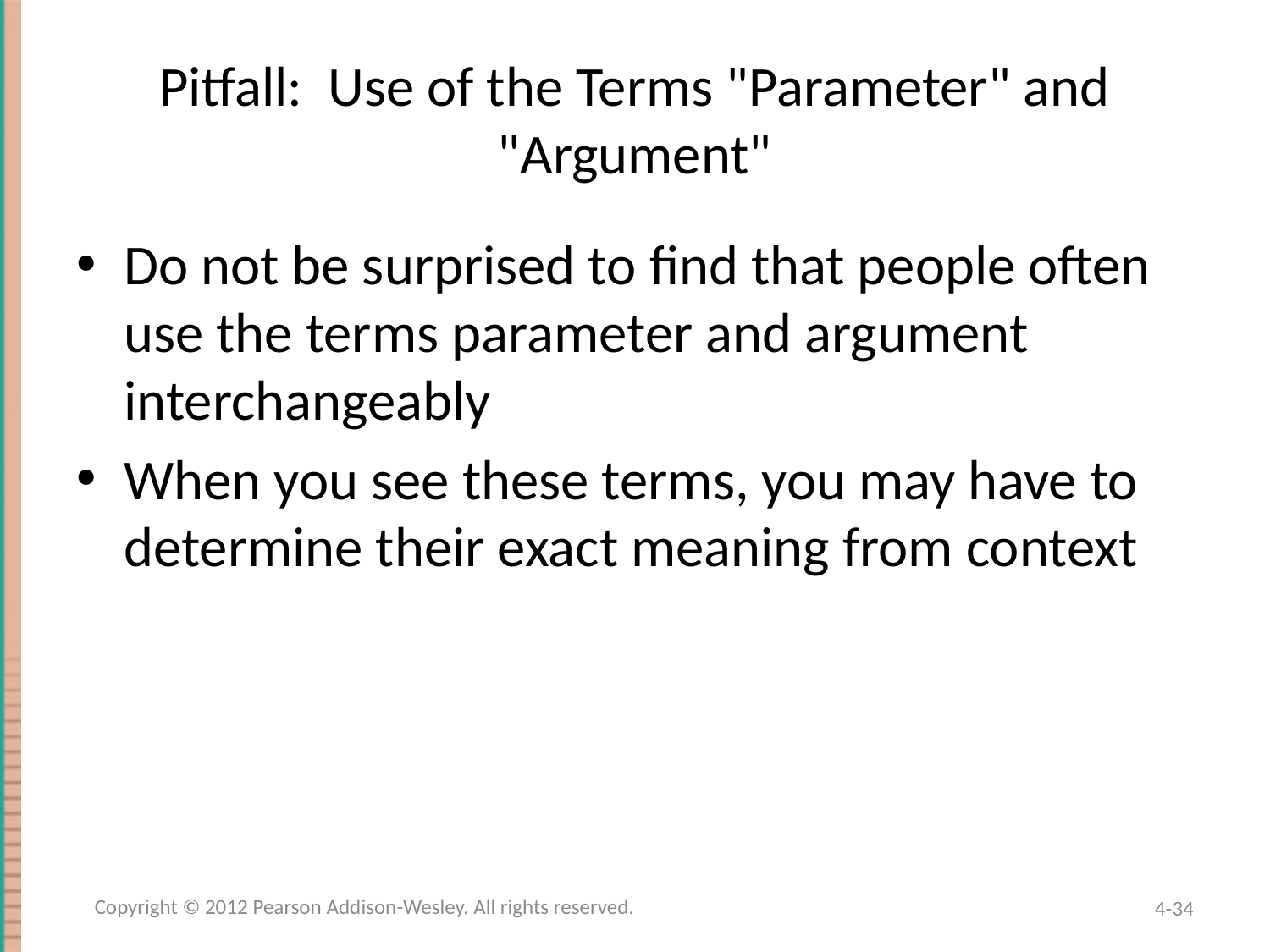

# Pitfall:  Use of the Terms "Parameter" and "Argument"
Do not be surprised to find that people often use the terms parameter and argument interchangeably
When you see these terms, you may have to determine their exact meaning from context
Copyright © 2012 Pearson Addison-Wesley. All rights reserved.
4-34